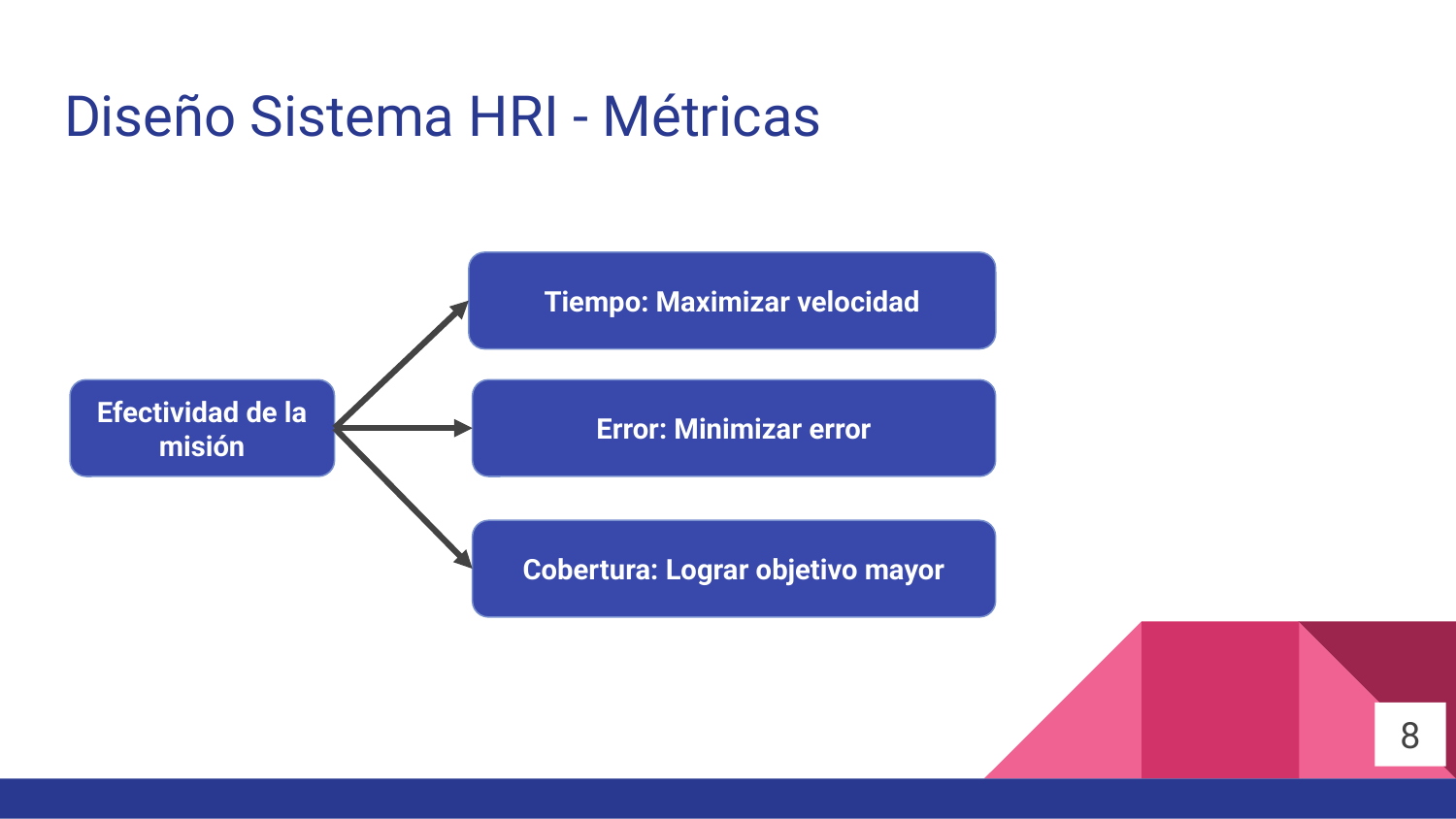

# Diseño Sistema HRI - Métricas
Tiempo: Maximizar velocidad
Efectividad de la misión
Error: Minimizar error
Cobertura: Lograr objetivo mayor
8